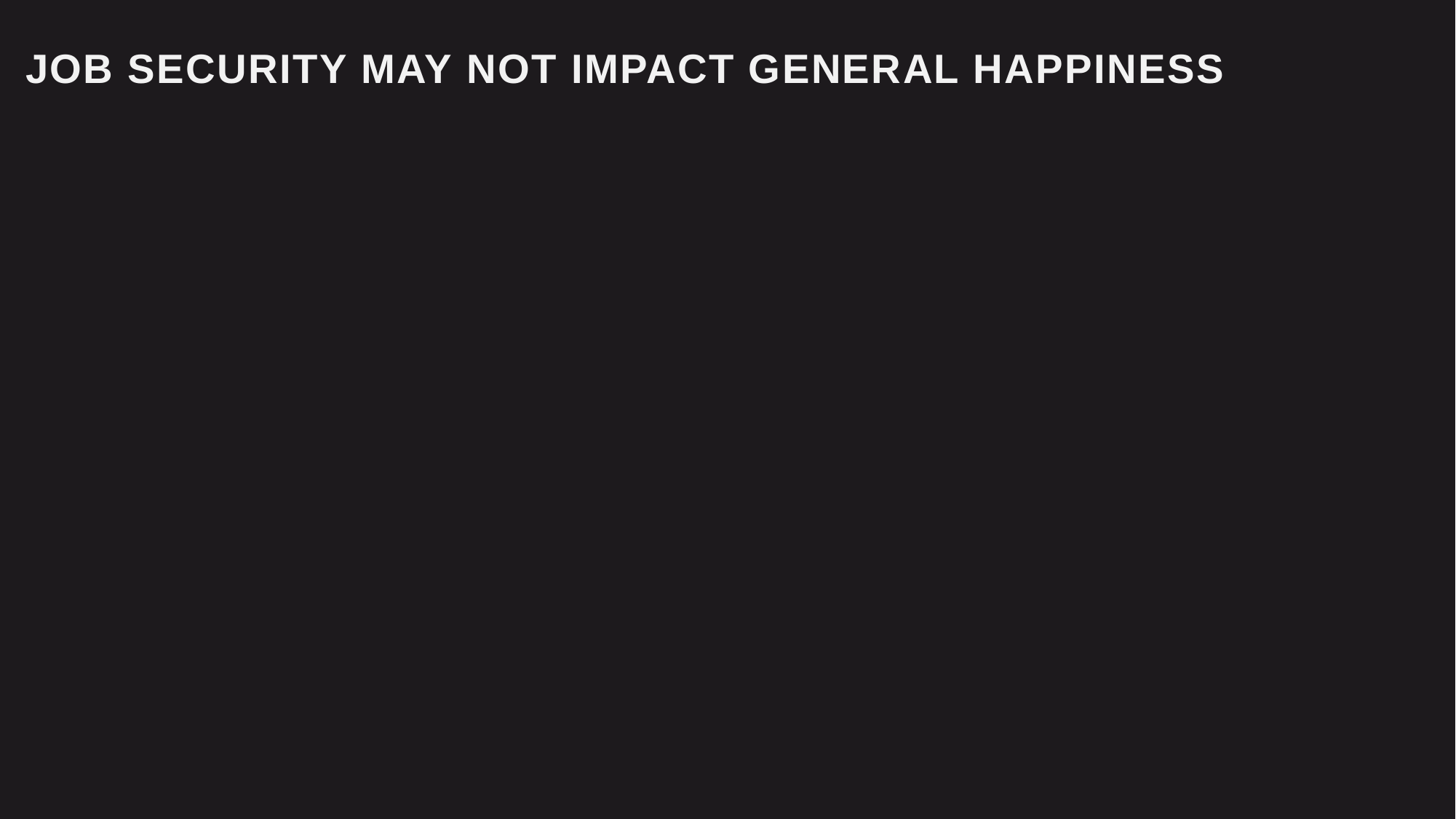

JOB SECURITY MAY NOT IMPACT GENERAL HAPPINESS